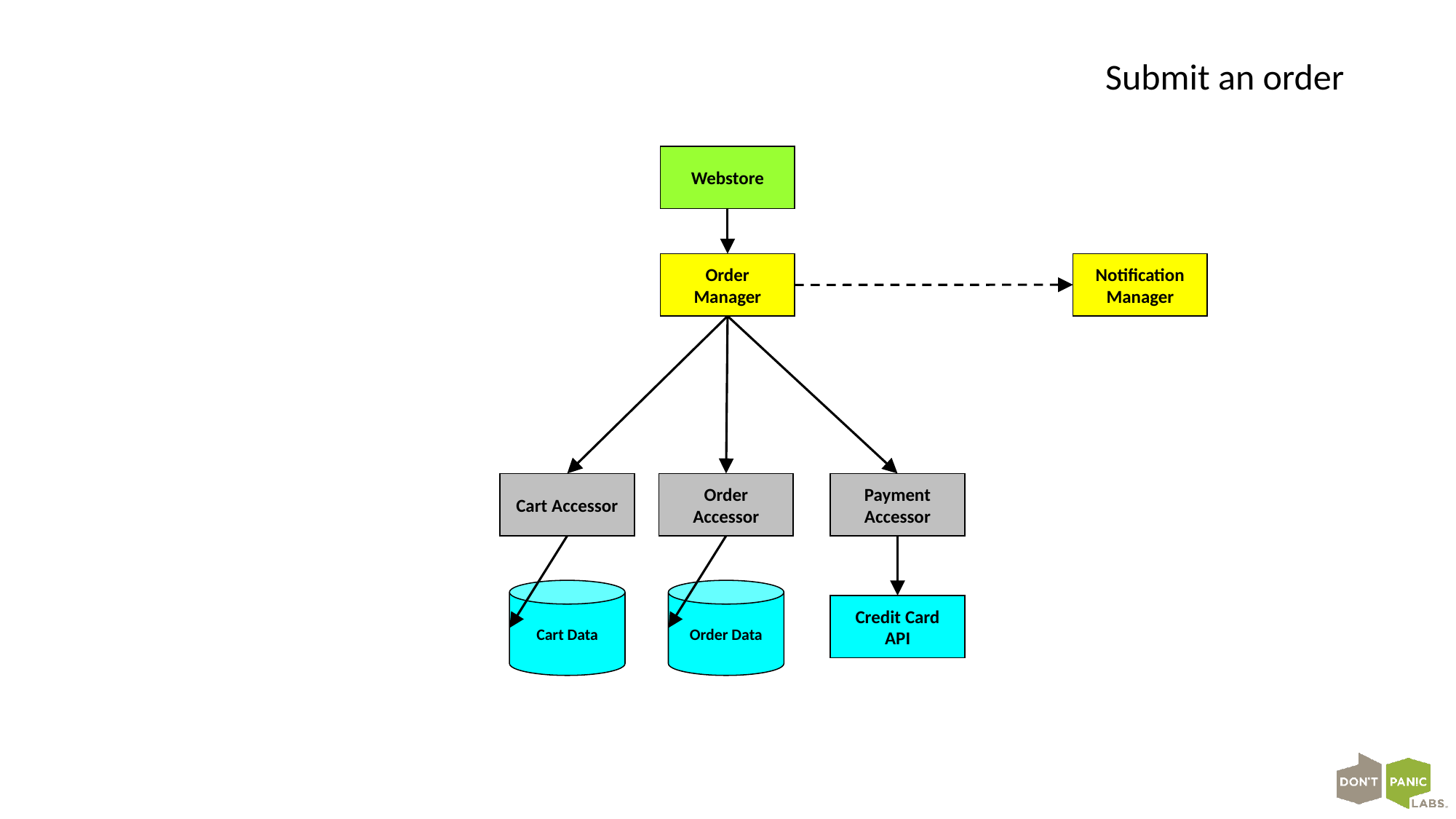

# Submit an order
Webstore
Notification Manager
Order Manager
Cart Accessor
Order Accessor
Payment Accessor
Cart Data
Order Data
Credit Card API